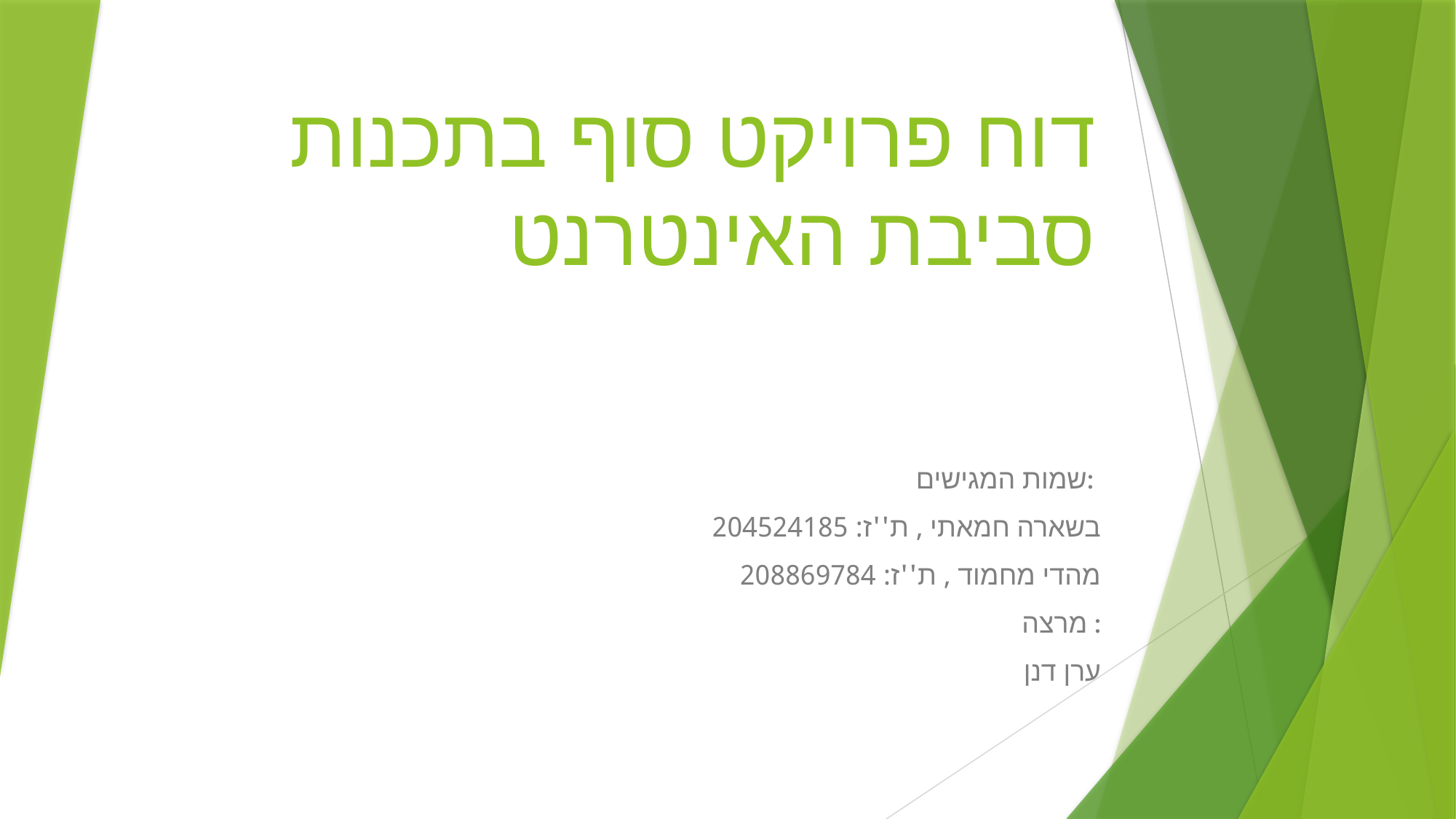

# דוח פרויקט סוף בתכנות סביבת האינטרנט
שמות המגישים:
בשארה חמאתי , ת''ז: 204524185
מהדי מחמוד , ת''ז: 208869784
מרצה :
 ערן דנן